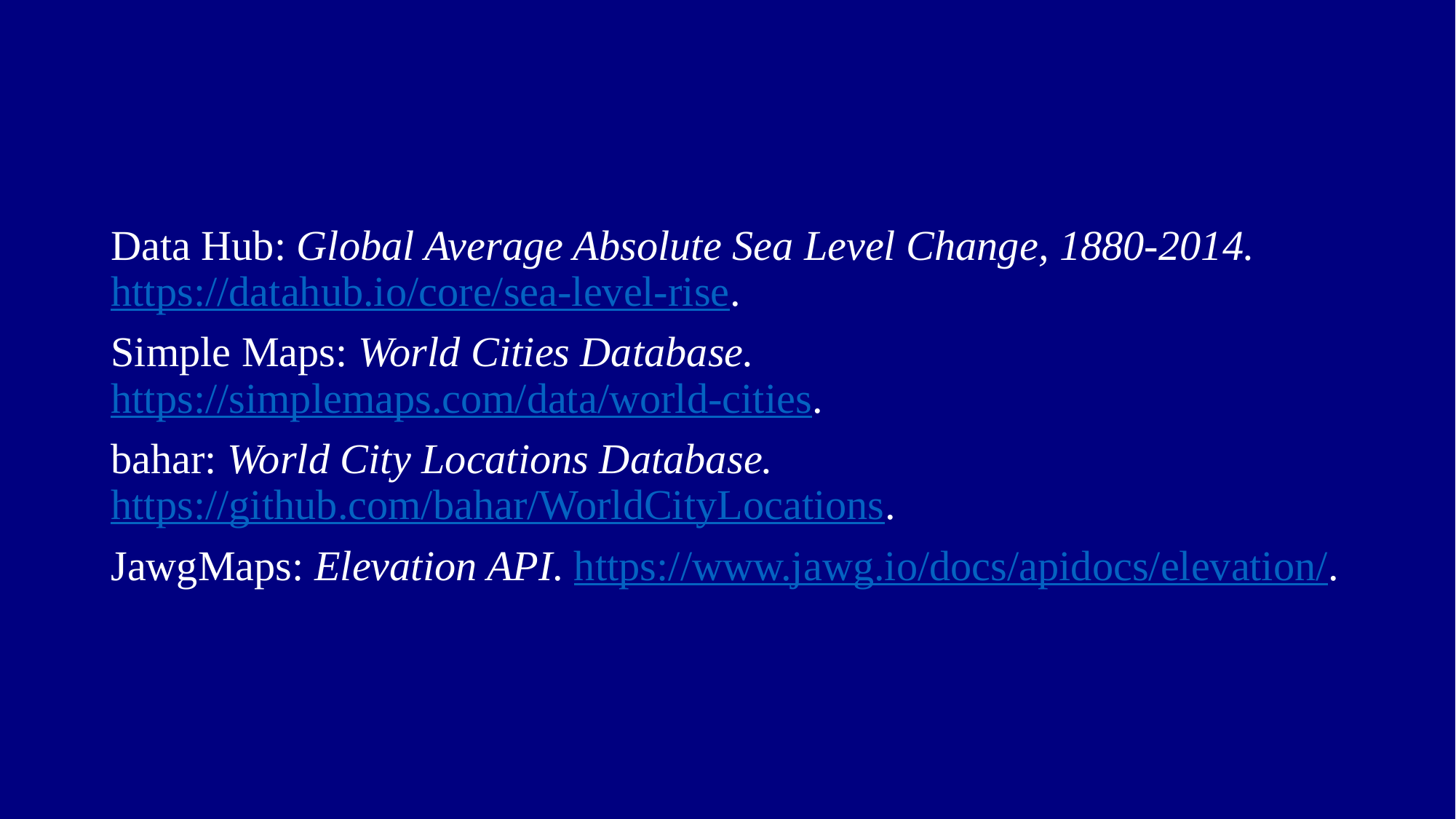

Data Hub: Global Average Absolute Sea Level Change, 1880-2014. 	https://datahub.io/core/sea-level-rise.
Simple Maps: World Cities Database. 	https://simplemaps.com/data/world-cities.
bahar: World City Locations Database. 	https://github.com/bahar/WorldCityLocations.
JawgMaps: Elevation API. https://www.jawg.io/docs/apidocs/elevation/.